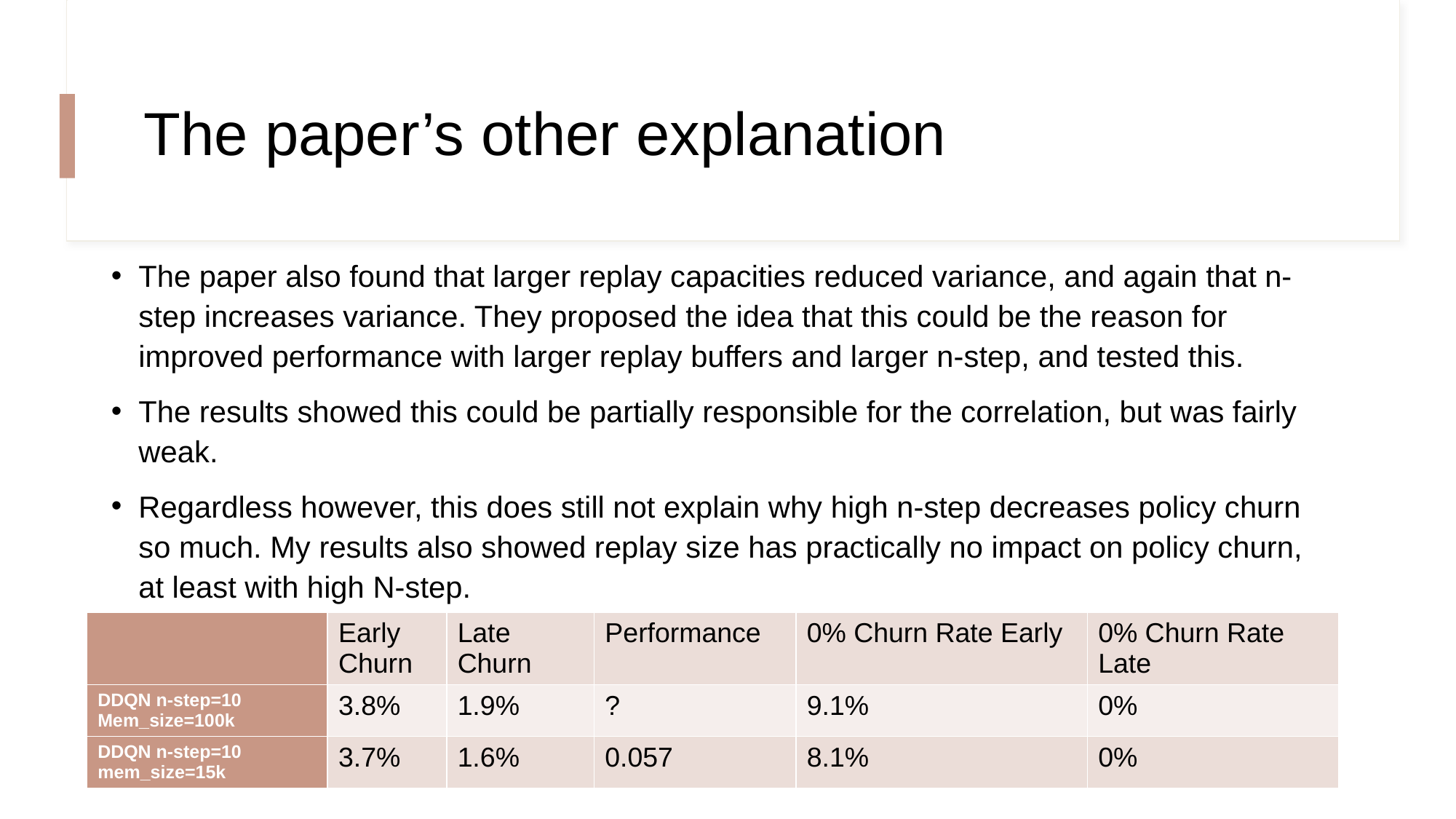

# The paper’s other explanation
The paper also found that larger replay capacities reduced variance, and again that n-step increases variance. They proposed the idea that this could be the reason for improved performance with larger replay buffers and larger n-step, and tested this.
The results showed this could be partially responsible for the correlation, but was fairly weak.
Regardless however, this does still not explain why high n-step decreases policy churn so much. My results also showed replay size has practically no impact on policy churn, at least with high N-step.
|  | Early Churn | Late Churn | Performance | 0% Churn Rate Early | 0% Churn Rate Late |
| --- | --- | --- | --- | --- | --- |
| DDQN n-step=10 Mem\_size=100k | 3.8% | 1.9% | ? | 9.1% | 0% |
| DDQN n-step=10 mem\_size=15k | 3.7% | 1.6% | 0.057 | 8.1% | 0% |